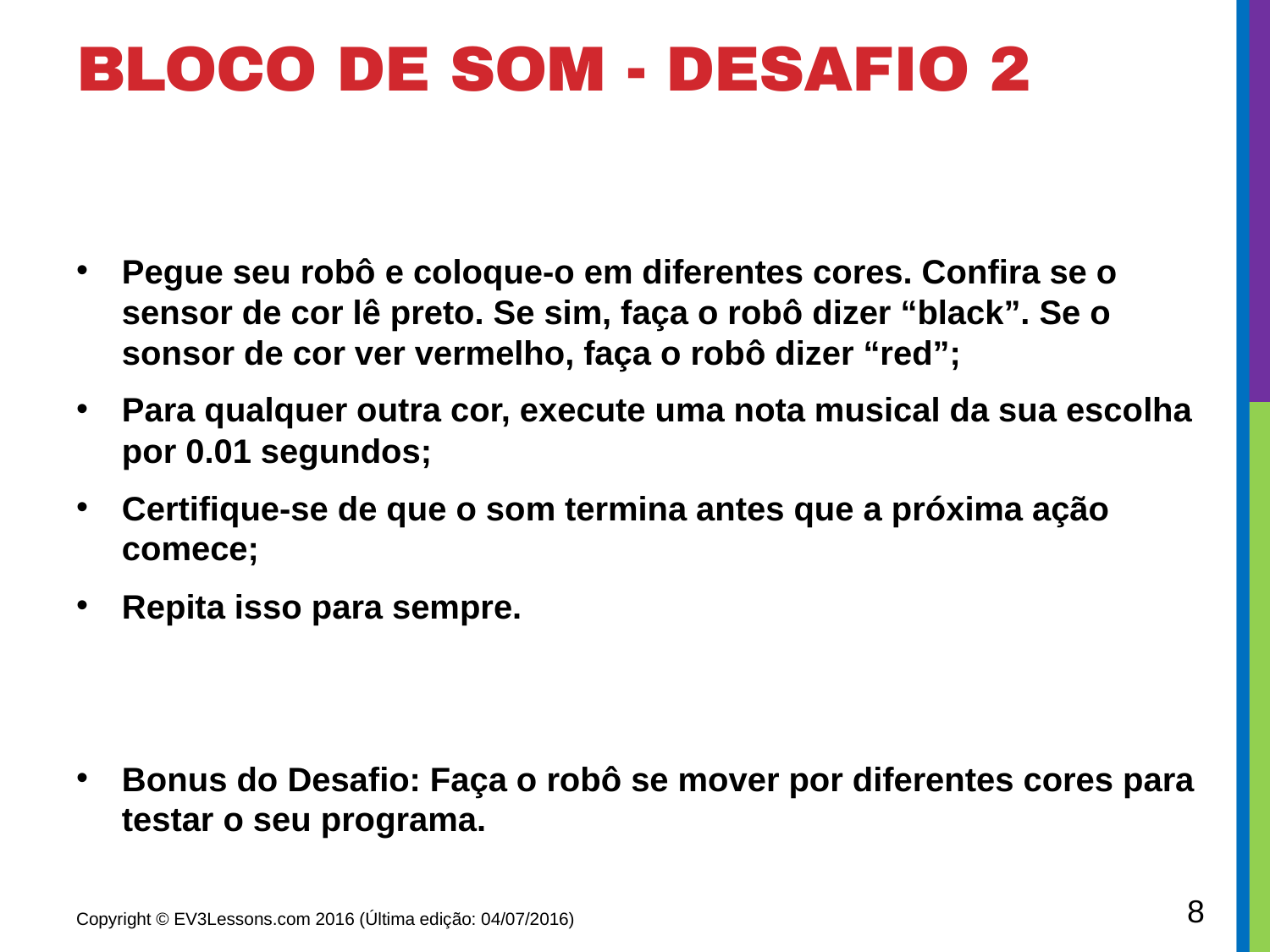

# Bloco de som - desafio 2
Pegue seu robô e coloque-o em diferentes cores. Confira se o sensor de cor lê preto. Se sim, faça o robô dizer “black”. Se o sonsor de cor ver vermelho, faça o robô dizer “red”;
Para qualquer outra cor, execute uma nota musical da sua escolha por 0.01 segundos;
Certifique-se de que o som termina antes que a próxima ação comece;
Repita isso para sempre.

Bonus do Desafio: Faça o robô se mover por diferentes cores para testar o seu programa.
8
Copyright © EV3Lessons.com 2016 (Última edição: 04/07/2016)